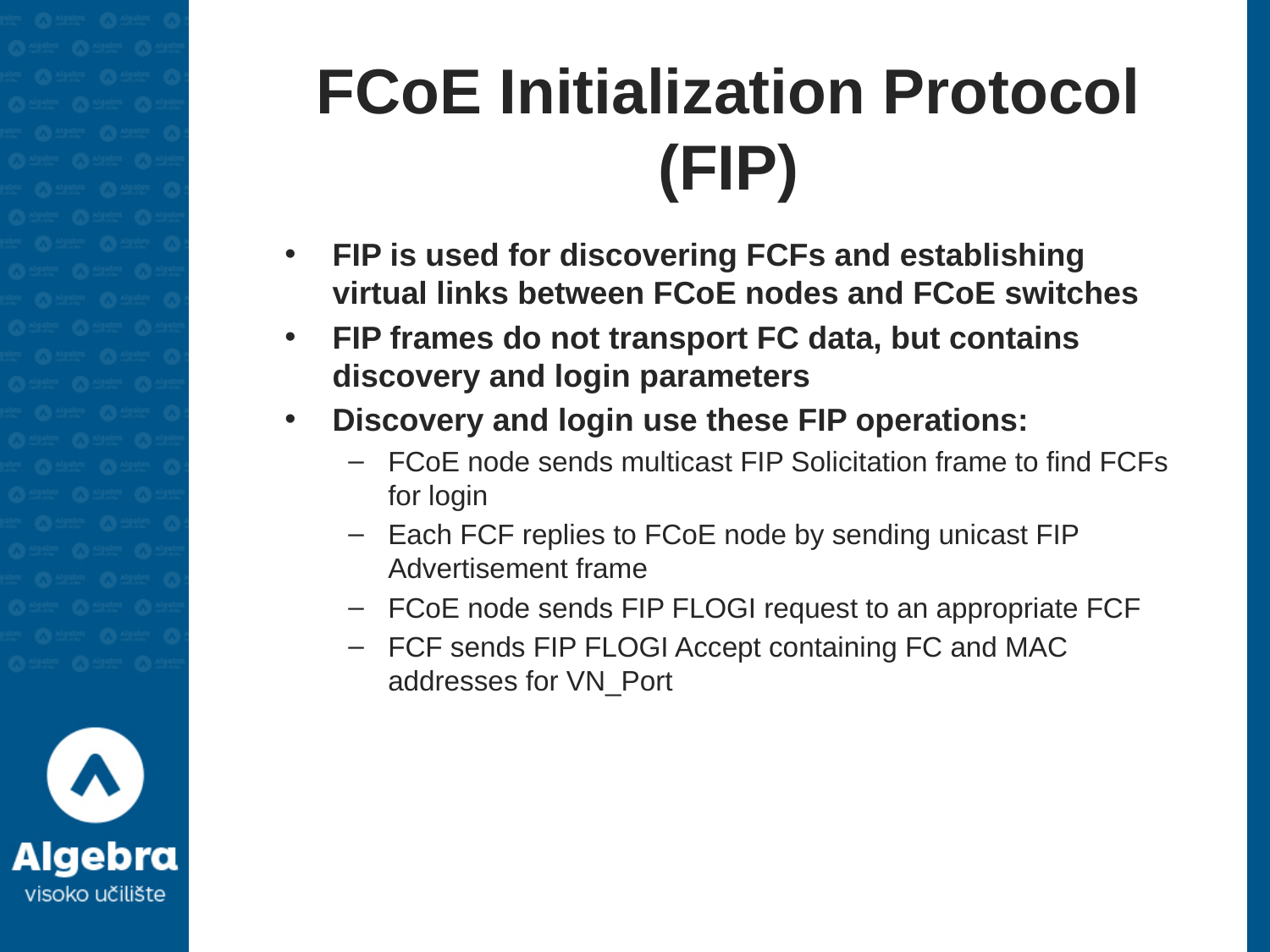

# FCoE Initialization Protocol (FIP)
FIP is used for discovering FCFs and establishing virtual links between FCoE nodes and FCoE switches
FIP frames do not transport FC data, but contains discovery and login parameters
Discovery and login use these FIP operations:
FCoE node sends multicast FIP Solicitation frame to find FCFs for login
Each FCF replies to FCoE node by sending unicast FIP Advertisement frame
FCoE node sends FIP FLOGI request to an appropriate FCF
FCF sends FIP FLOGI Accept containing FC and MAC addresses for VN_Port